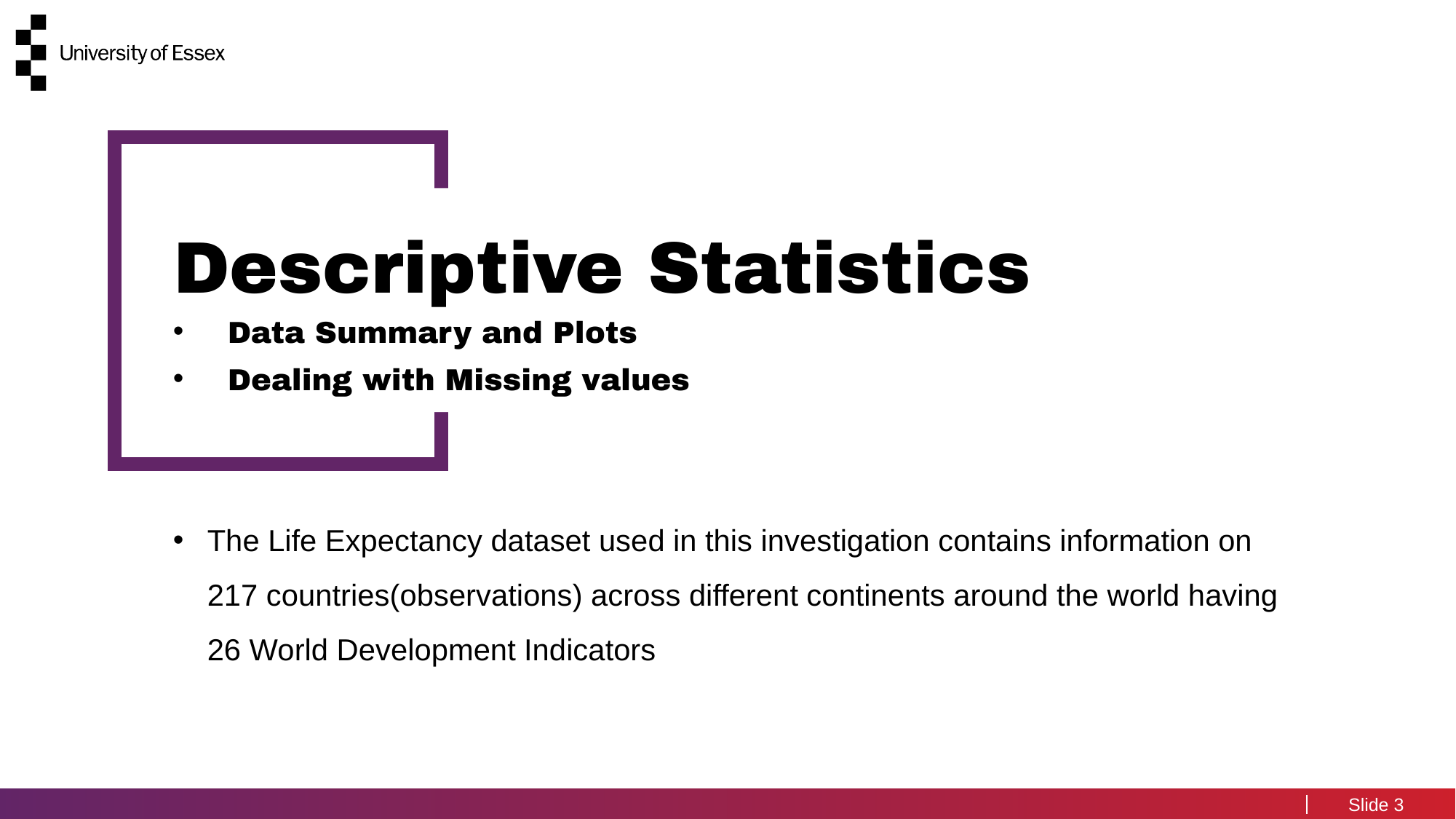

Descriptive Statistics
Data Summary and Plots
Dealing with Missing values
The Life Expectancy dataset used in this investigation contains information on 217 countries(observations) across different continents around the world having 26 World Development Indicators
3